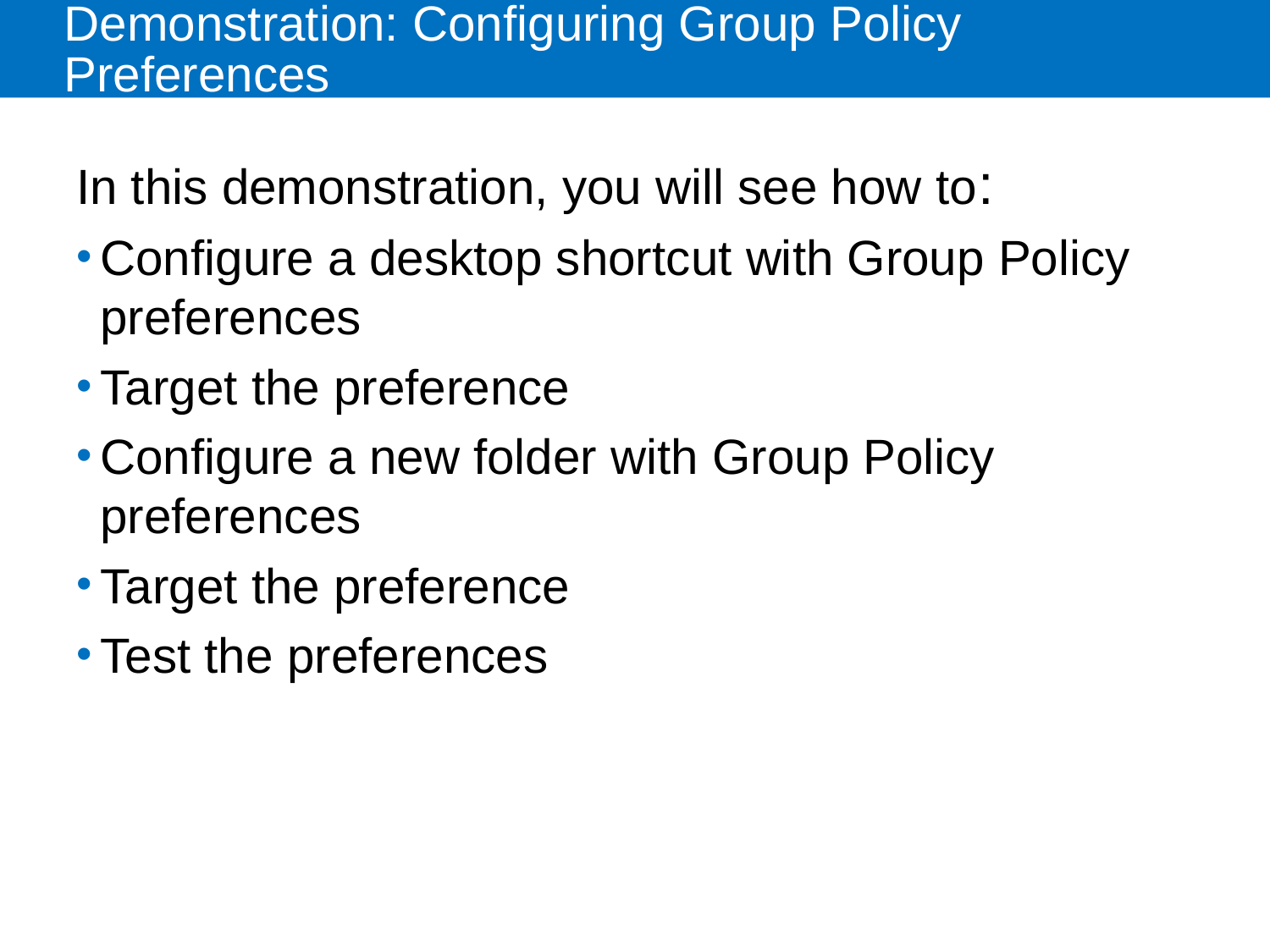

# Demonstration: Configuring Group Policy Preferences
In this demonstration, you will see how to:
Configure a desktop shortcut with Group Policy preferences
Target the preference
Configure a new folder with Group Policy preferences
Target the preference
Test the preferences